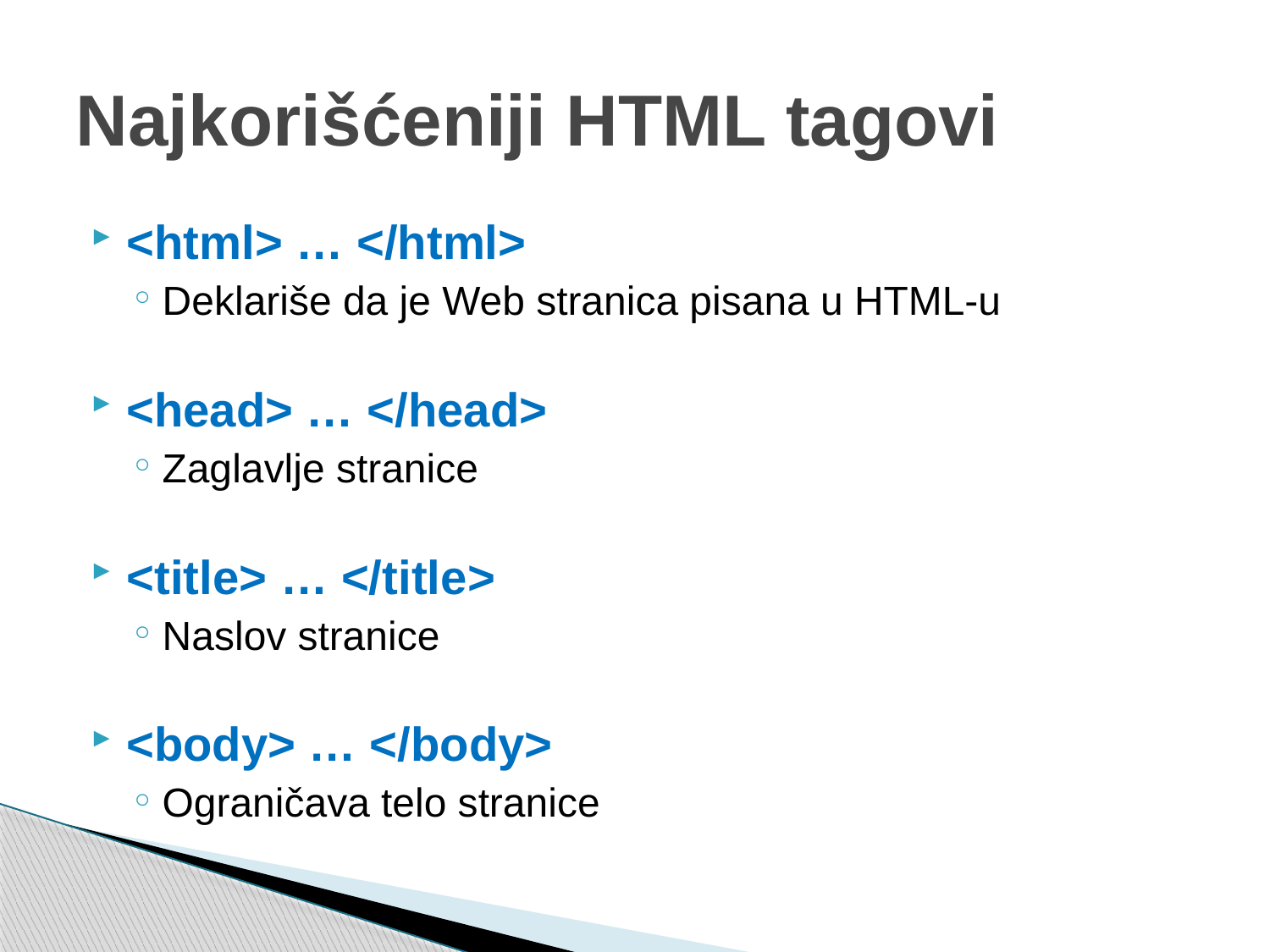

# Najkorišćeniji HTML tagovi
<html> … </html>
Deklariše da je Web stranica pisana u HTML-u
<head> … </head>
Zaglavlje stranice
<title> … </title>
Naslov stranice
<body> … </body>
Ograničava telo stranice